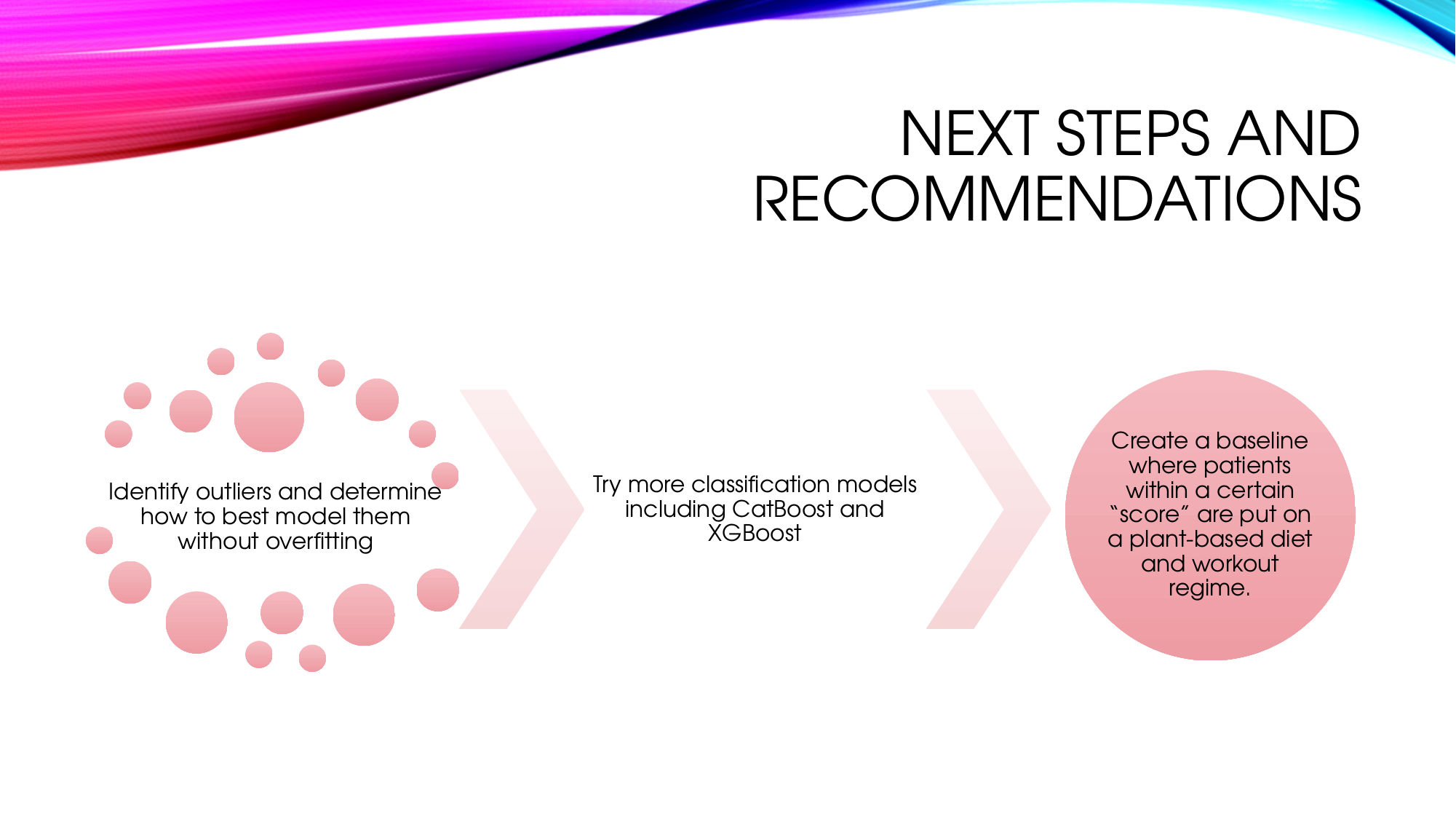

# Next steps and Recommendations
Identify outliers and determine how to best model them without overfitting
Try more classification models including CatBoost and XGBoost
Create a baseline where patients within a certain “score” are put on a plant-based diet and workout regime.